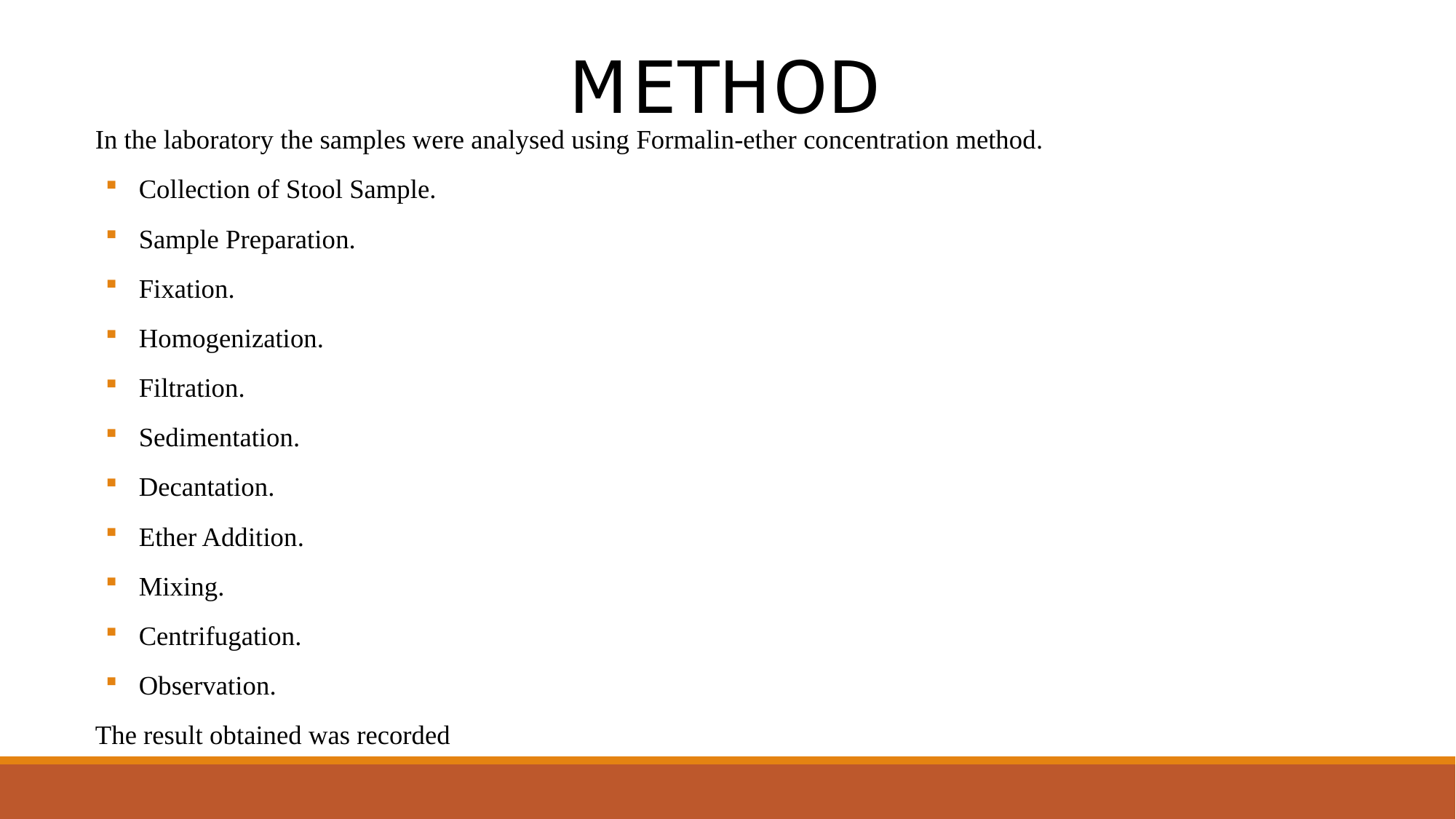

# METHOD
In the laboratory the samples were analysed using Formalin-ether concentration method.
Collection of Stool Sample.
Sample Preparation.
Fixation.
Homogenization.
Filtration.
Sedimentation.
Decantation.
Ether Addition.
Mixing.
Centrifugation.
Observation.
The result obtained was recorded